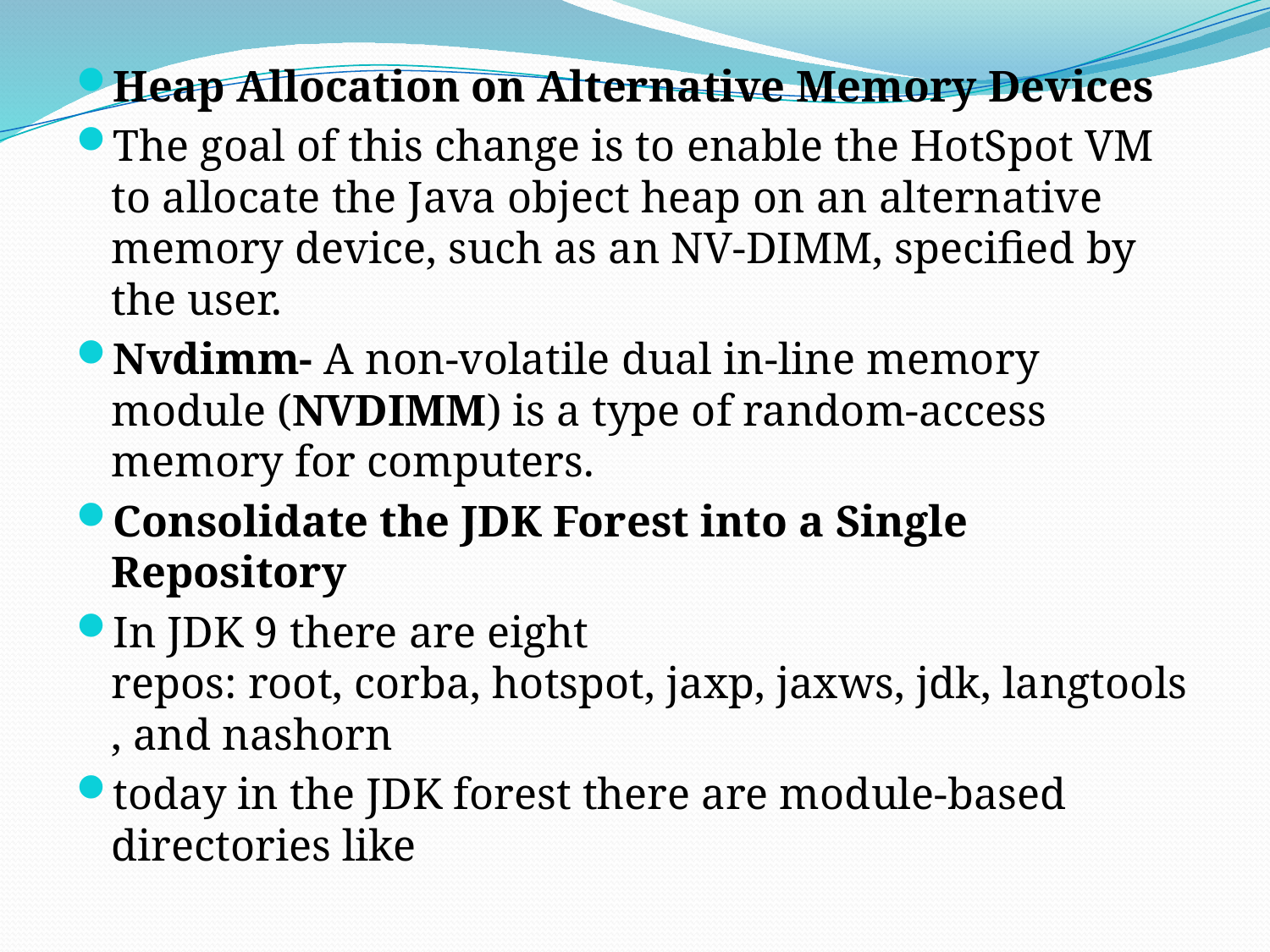

Heap Allocation on Alternative Memory Devices
The goal of this change is to enable the HotSpot VM to allocate the Java object heap on an alternative memory device, such as an NV-DIMM, specified by the user.
Nvdimm- A non-volatile dual in-line memory module (NVDIMM) is a type of random-access memory for computers.
Consolidate the JDK Forest into a Single Repository
In JDK 9 there are eight repos: root, corba, hotspot, jaxp, jaxws, jdk, langtools, and nashorn
today in the JDK forest there are module-based directories like